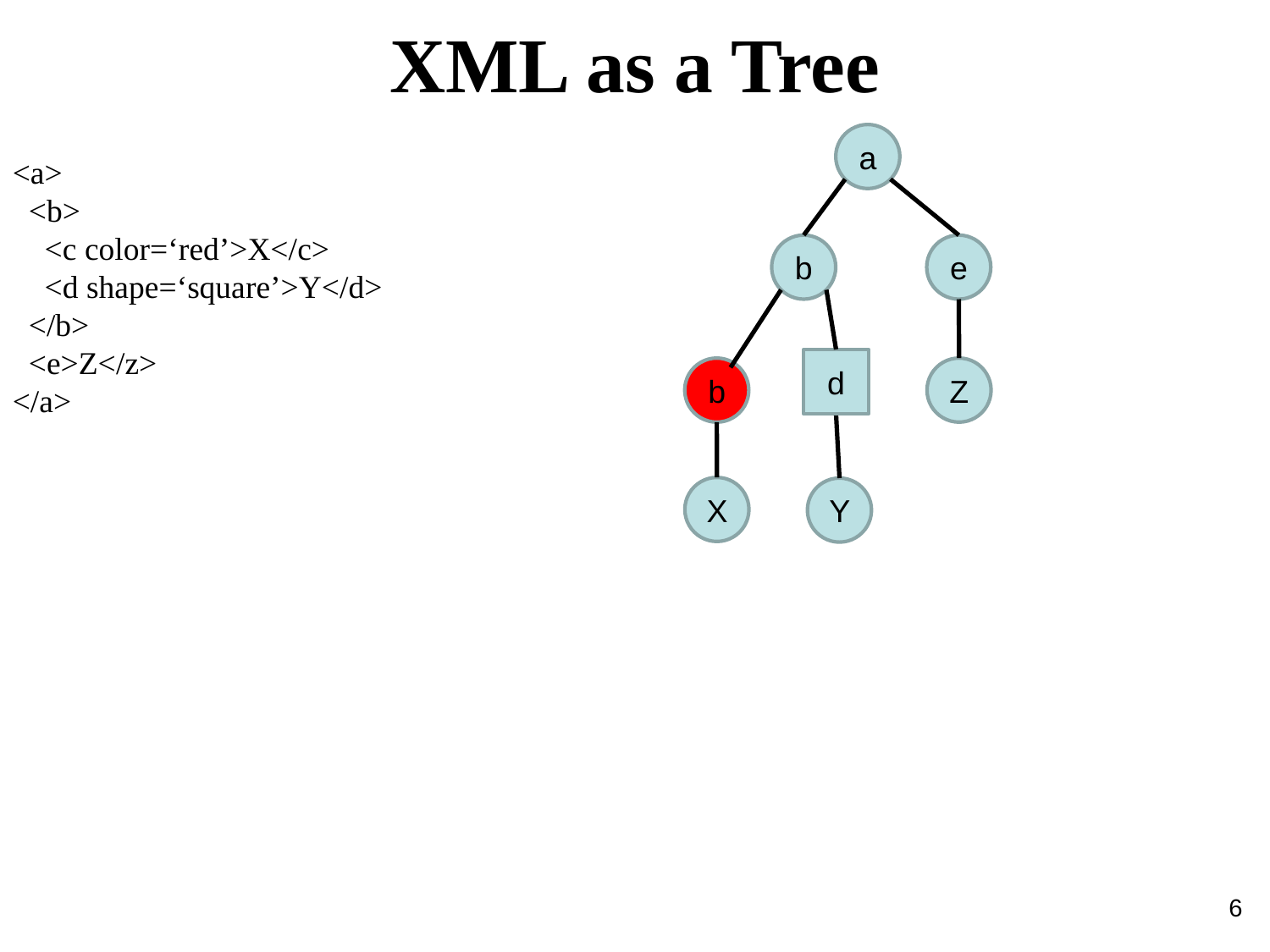

XML as a Tree
a
<a>
  <b>
    <c color=‘red’>X</c>
    <d shape=‘square’>Y</d>
  </b>
  <e>Z</z>
</a>
b
e
d
b
Z
X
Y
6